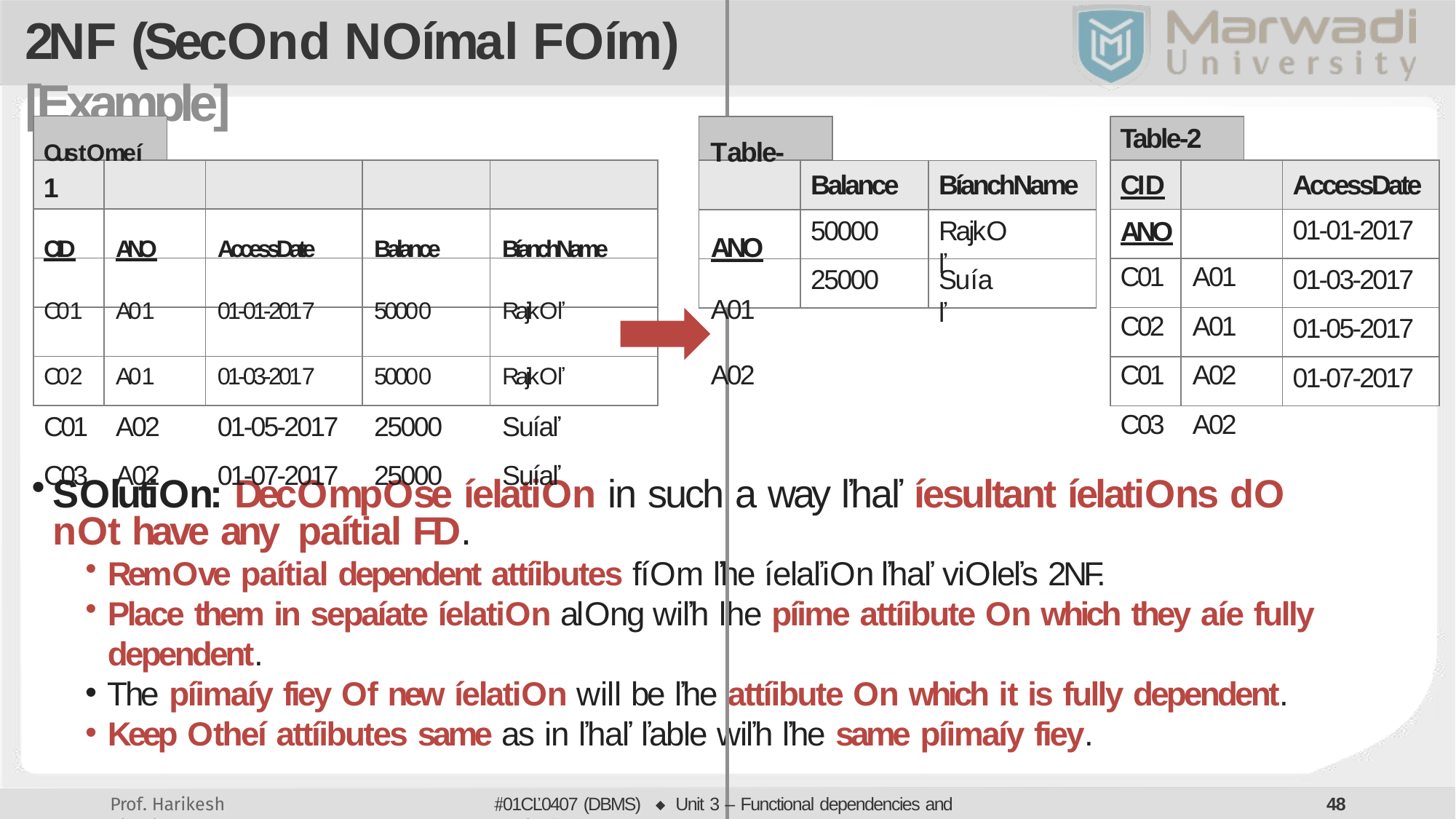

# 2NF (Second Noímal Foím) [Example]
Table-2  CID	ANO
C01	A01
C02	A01
C01	A02
C03	A02
Customeí	Table-1
CID	ANO	AccessDate	Balance	BíanchName	ANO
C01	A01	01-01-2017	50000	Rajkoľ	A01
C02	A01	01-03-2017	50000	Rajkoľ	A02
C01	A02	01-05-2017	25000	Suíaľ
C03	A02	01-07-2017	25000	Suíaľ

AccessDate
Balance
BíanchName
01-01-2017
50000
Rajkoľ
01-03-2017
25000
Suíaľ

01-05-2017
01-07-2017
Solution: Decompose íelation in such a way ľhaľ íesultant íelations do not have any  paítial FD.
Remove paítial dependent attíibutes fíom ľhe íelaľion ľhaľ violeľs 2NF.
Place them in sepaíate íelation along wiľh ľhe píime attíibute on which they aíe fully dependent.
The píimaíy fiey of new íelation will be ľhe attíibute on which it is fully dependent.
Keep otheí attíibutes same as in ľhaľ ľable wiľh ľhe same píimaíy fiey.
01CĽ0407 (DBMS)  ⬥ Unit 3 – Functional dependencies and Noímalization
48
Prof. Harikesh Chauhan